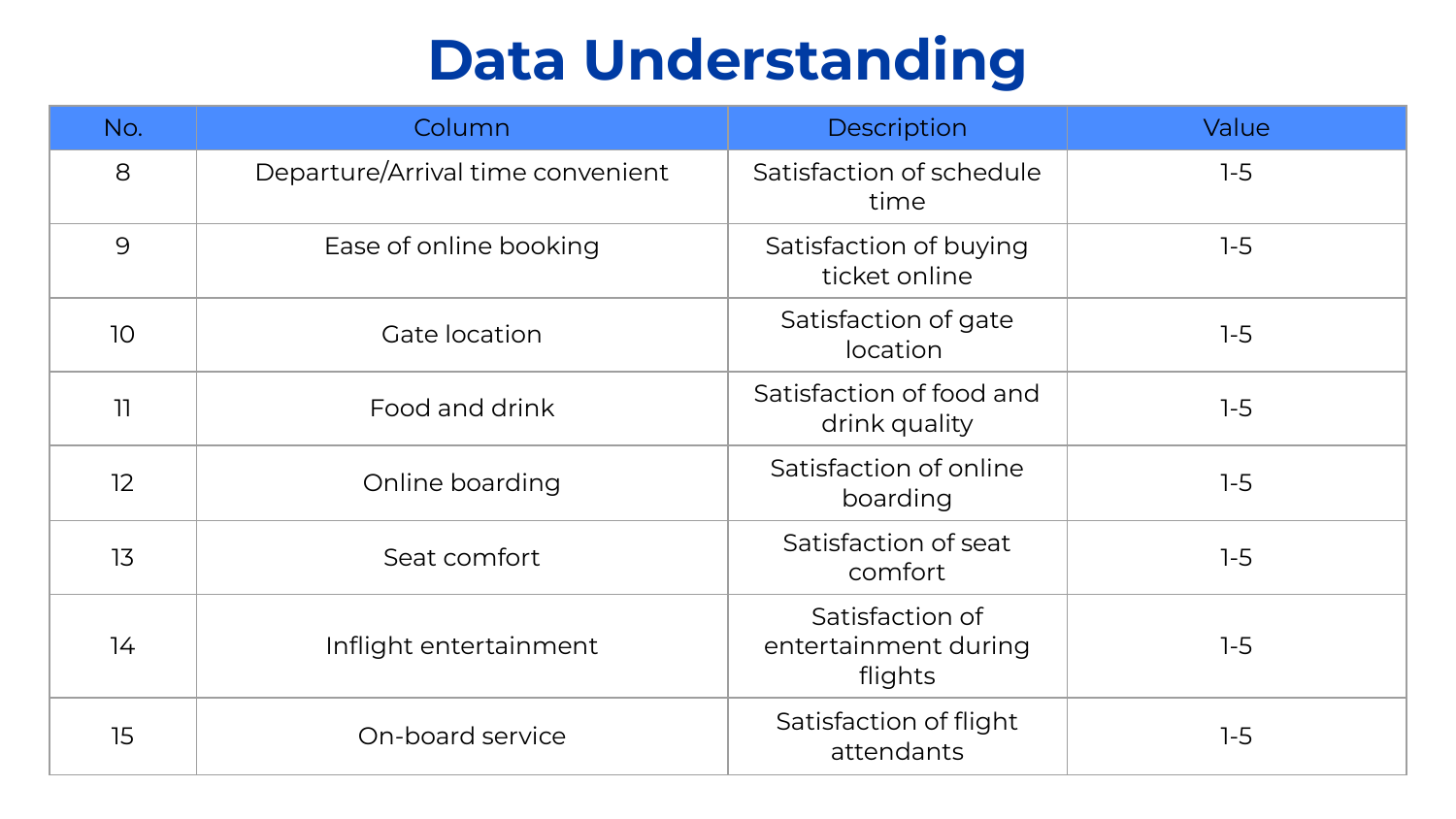

# Data Understanding
| No. | Column | Description | Value |
| --- | --- | --- | --- |
| 8 | Departure/Arrival time convenient | Satisfaction of schedule time | 1-5 |
| 9 | Ease of online booking | Satisfaction of buying ticket online | 1-5 |
| 10 | Gate location | Satisfaction of gate location | 1-5 |
| 11 | Food and drink | Satisfaction of food and drink quality | 1-5 |
| 12 | Online boarding | Satisfaction of online boarding | 1-5 |
| 13 | Seat comfort | Satisfaction of seat comfort | 1-5 |
| 14 | Inflight entertainment | Satisfaction of entertainment during flights | 1-5 |
| 15 | On-board service | Satisfaction of flight attendants | 1-5 |